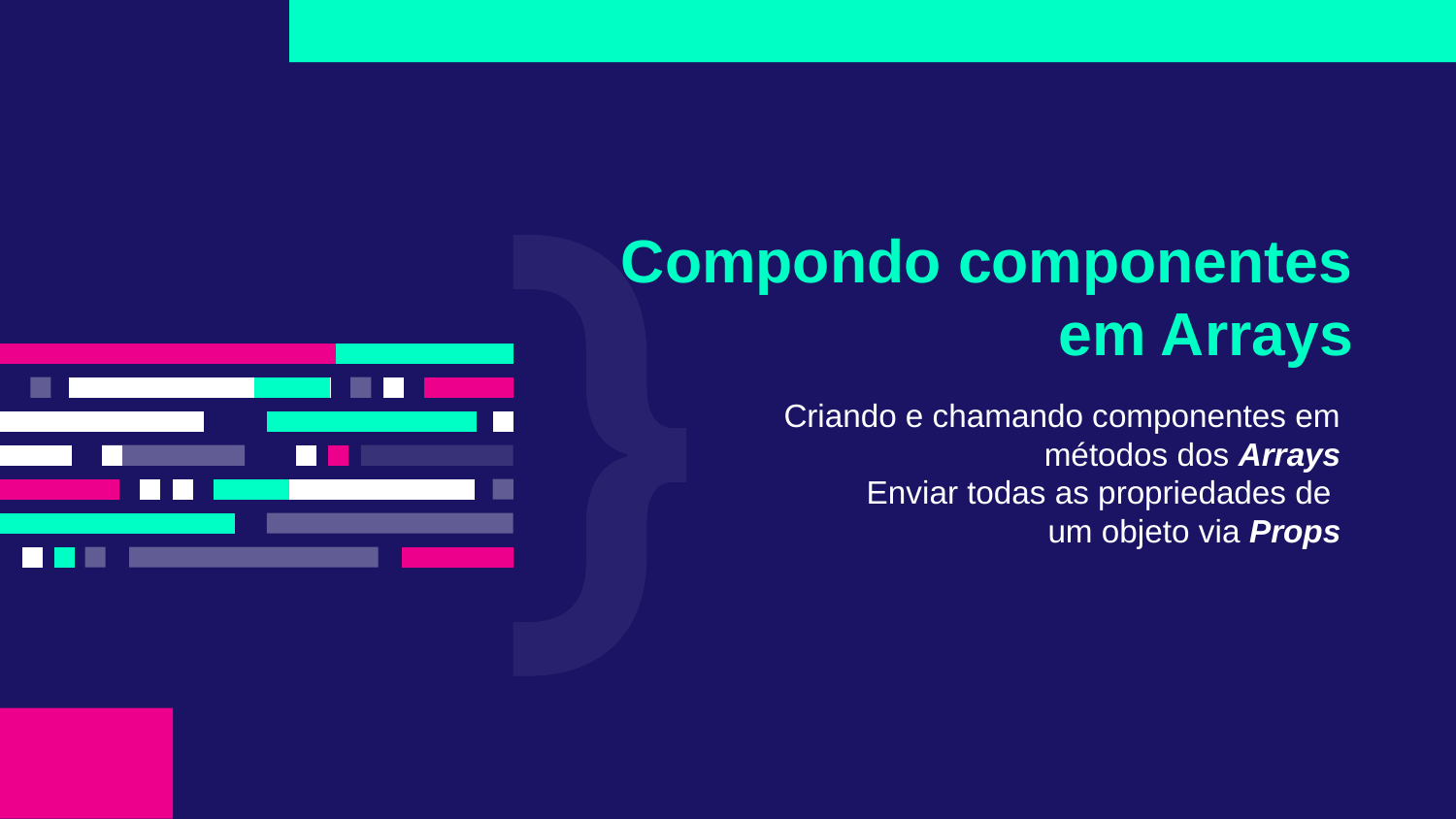

# Compondo componentes em Arrays
Criando e chamando componentes em métodos dos Arrays
Enviar todas as propriedades de
um objeto via Props